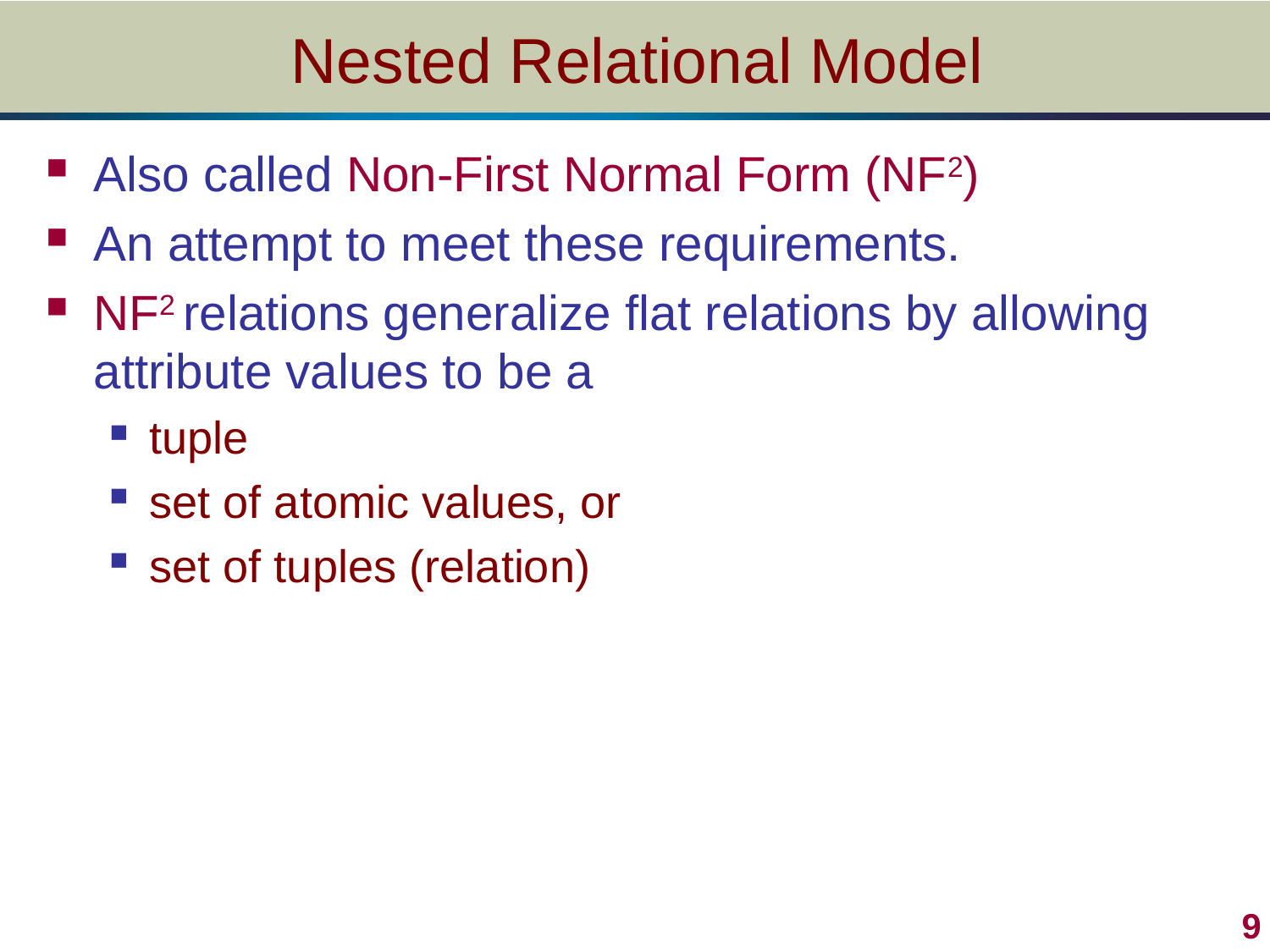

# Nested Relational Model
Also called Non-First Normal Form (NF2)
An attempt to meet these requirements.
NF2 relations generalize flat relations by allowing attribute values to be a
tuple
set of atomic values, or
set of tuples (relation)

 9